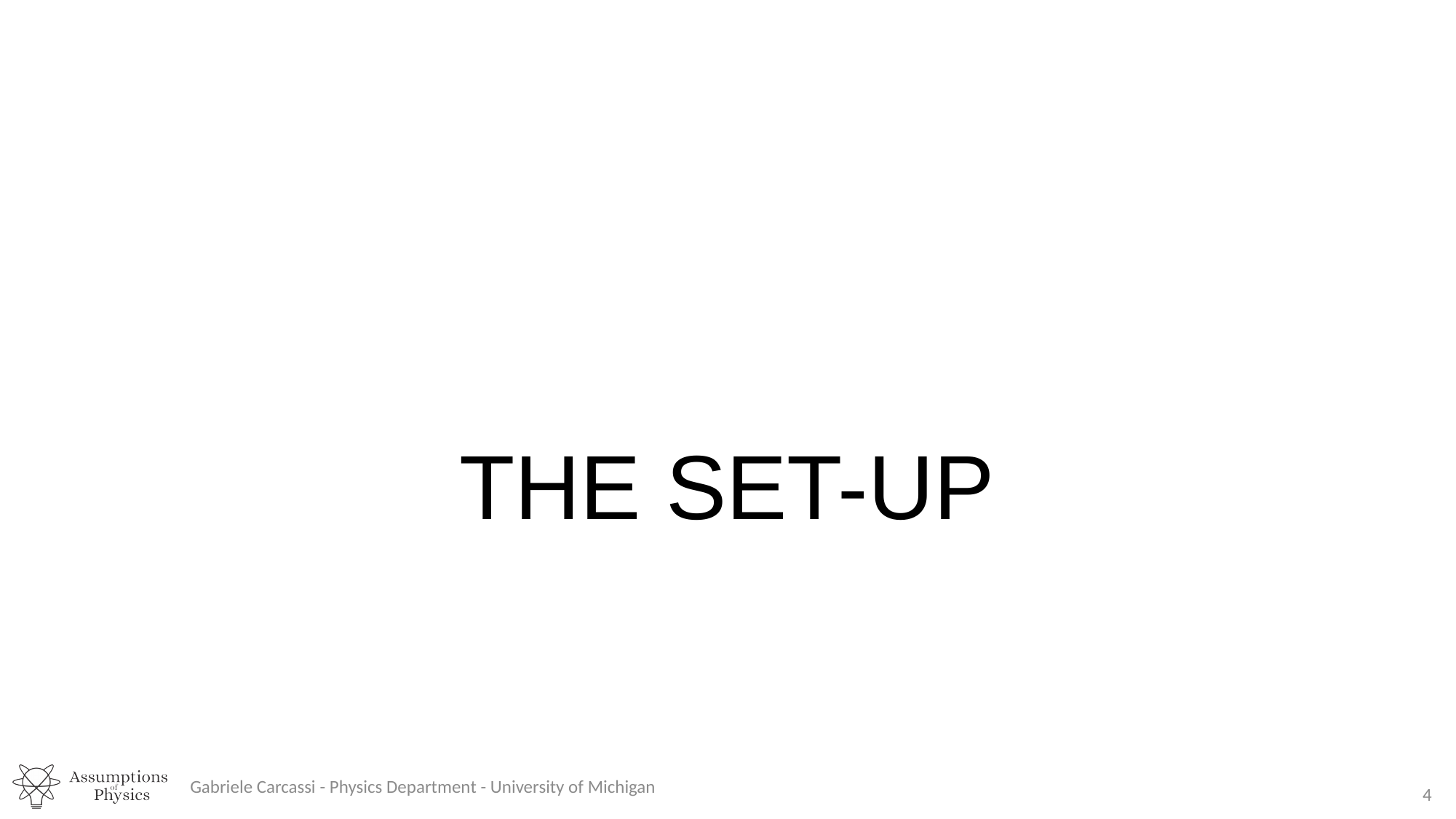

# THE SET-UP

Gabriele Carcassi - Physics Department - University of Michigan
4